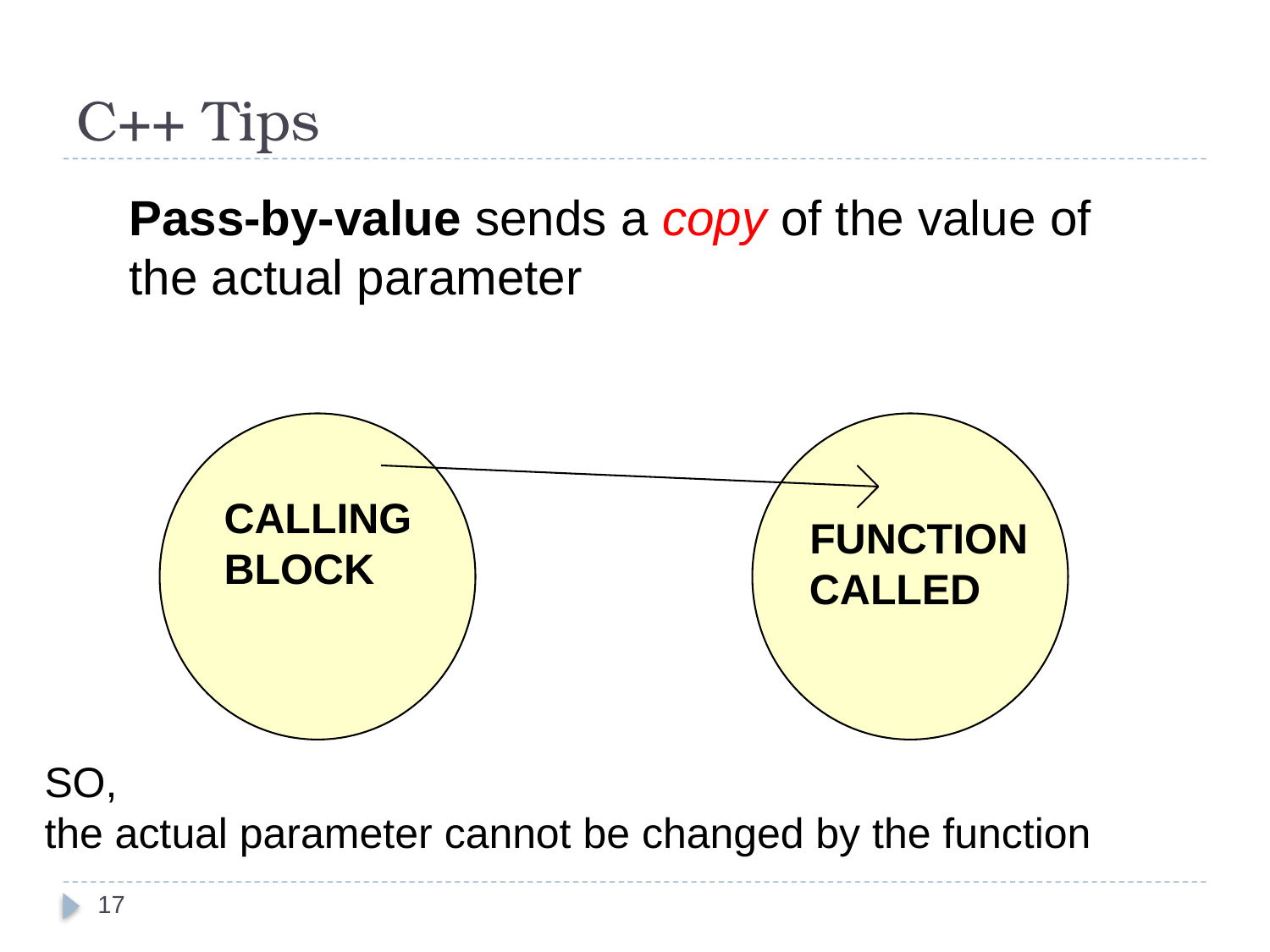

# C++ Tips
Pass-by-value sends a copy of the value of the actual parameter

CALLING
BLOCK
  FUNCTION
  CALLED
SO,
the actual parameter cannot be changed by the function
17